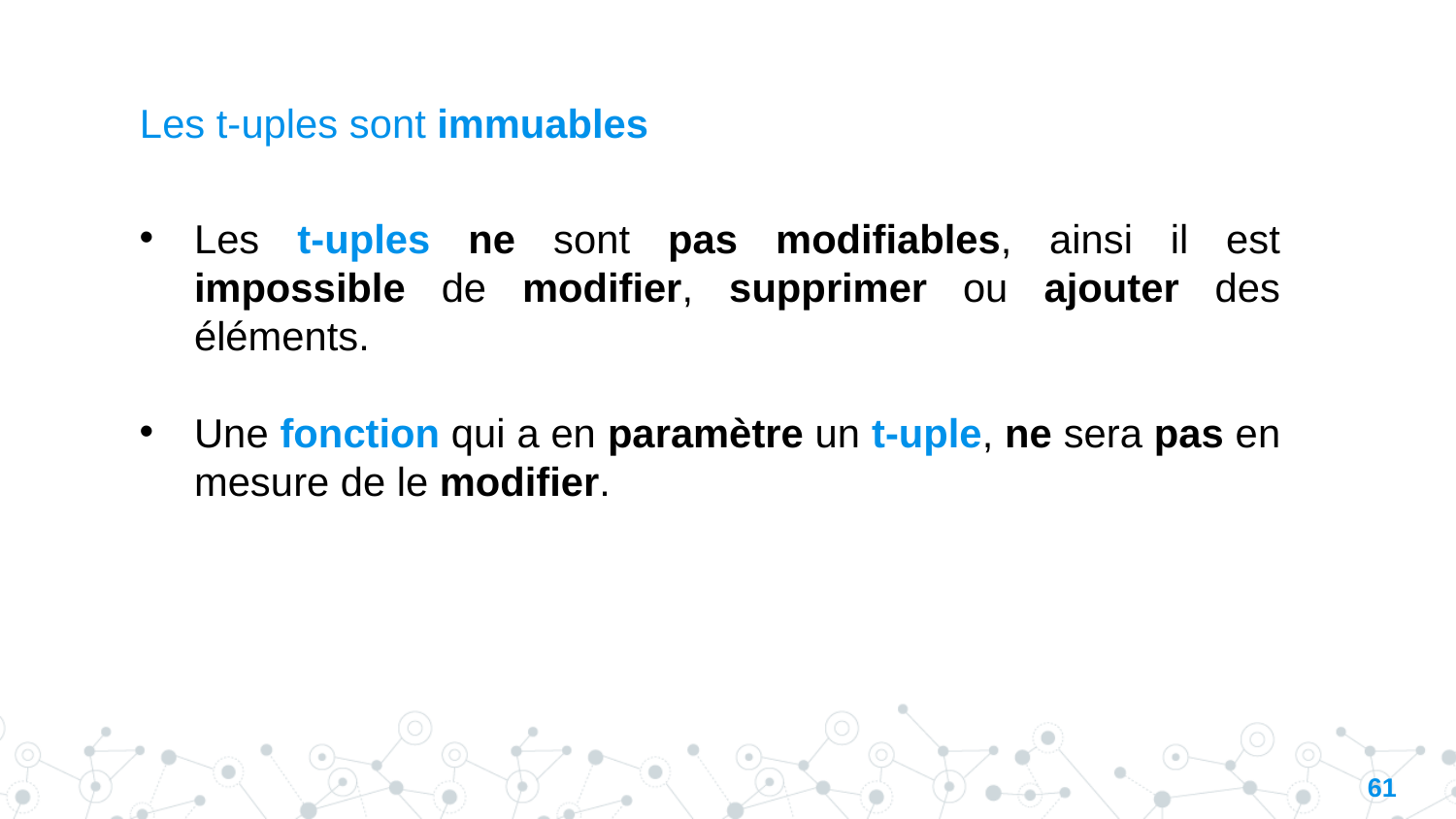

# Les t-uples sont immuables
Les t-uples ne sont pas modifiables, ainsi il est impossible de modifier, supprimer ou ajouter des éléments.

Une fonction qui a en paramètre un t-uple, ne sera pas en mesure de le modifier.
61